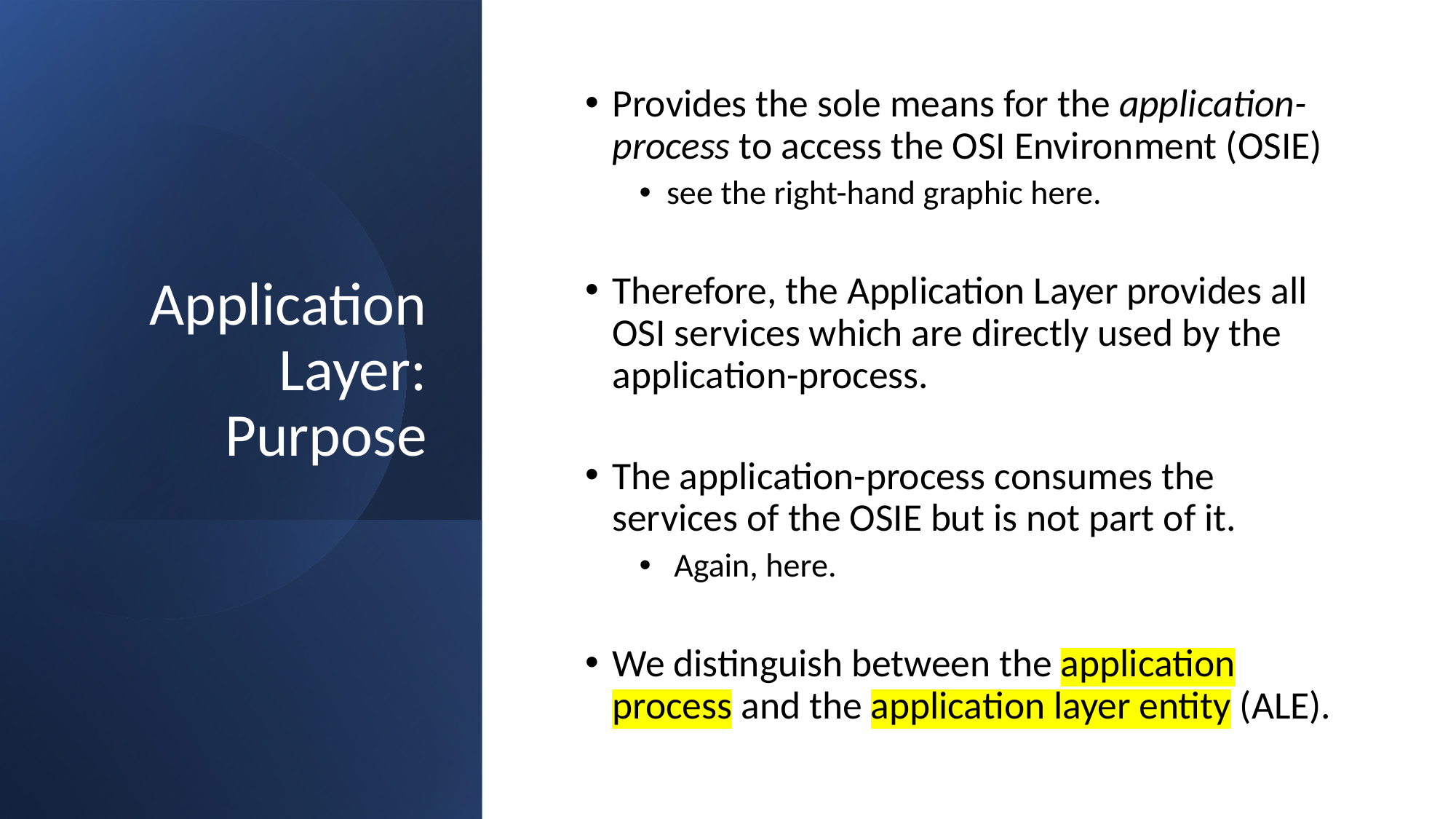

# Application Layer: Purpose
Provides the sole means for the application-process to access the OSI Environment (OSIE)
see the right-hand graphic here.

Therefore, the Application Layer provides all OSI services which are directly used by the application-process.

The application-process consumes the services of the OSIE but is not part of it.
 Again, here.

We distinguish between the application process and the application layer entity (ALE).